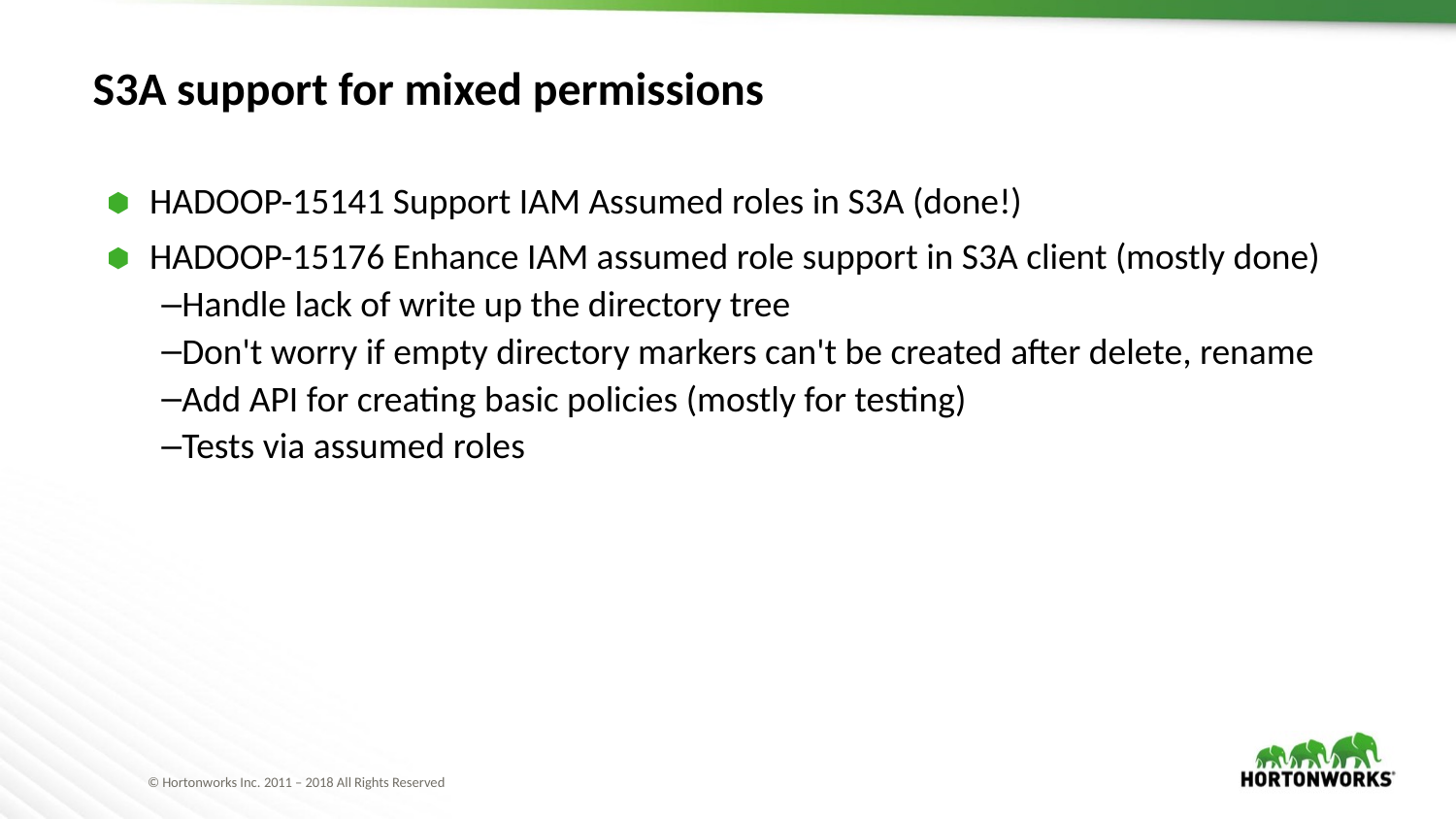

# S3A support for mixed permissions
HADOOP-15141 Support IAM Assumed roles in S3A (done!)
HADOOP-15176 Enhance IAM assumed role support in S3A client (mostly done)
Handle lack of write up the directory tree
Don't worry if empty directory markers can't be created after delete, rename
Add API for creating basic policies (mostly for testing)
Tests via assumed roles